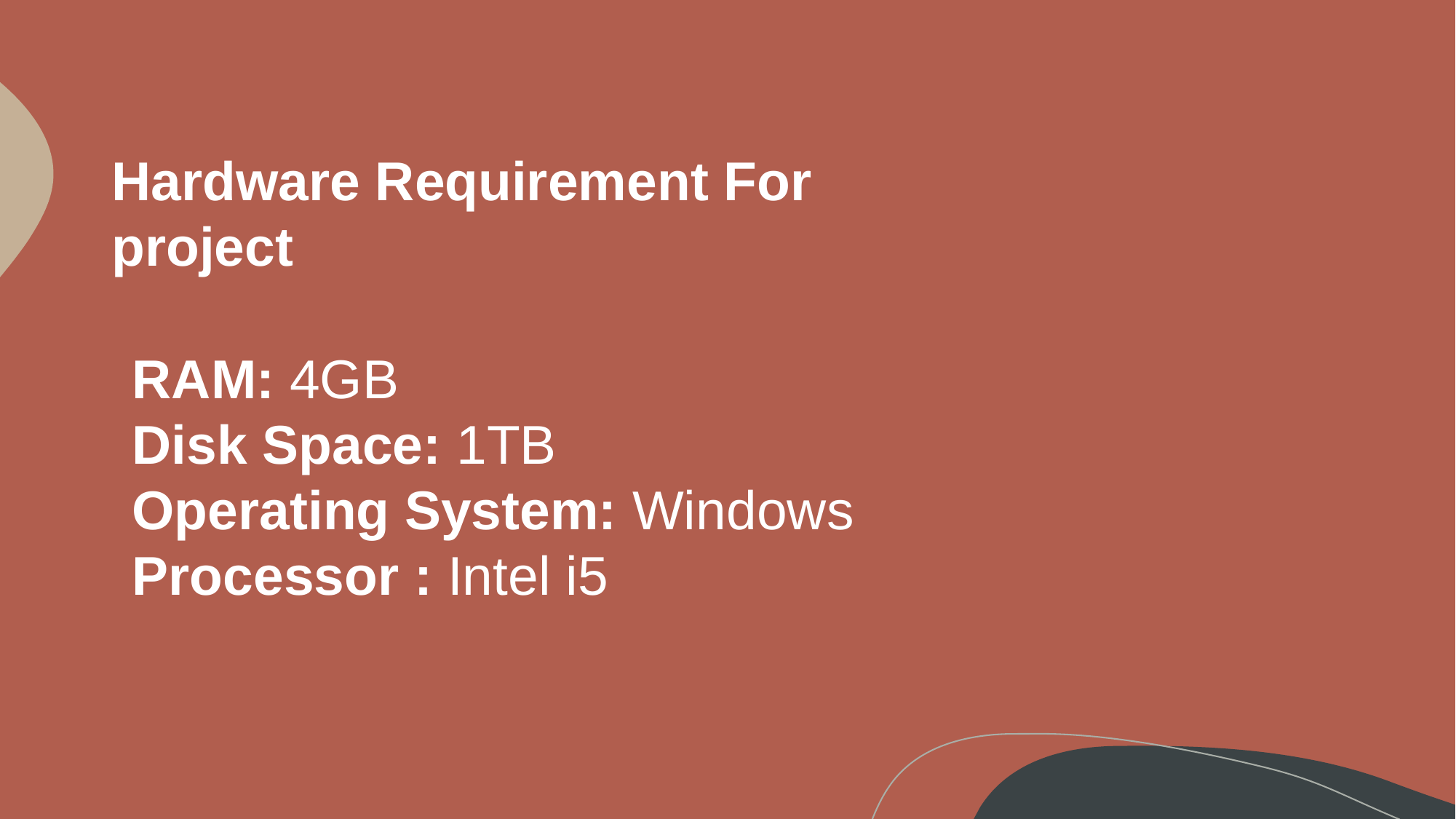

Hardware Requirement For project
RAM: 4GB
Disk Space: 1TB
Operating System: Windows
Processor : Intel i5